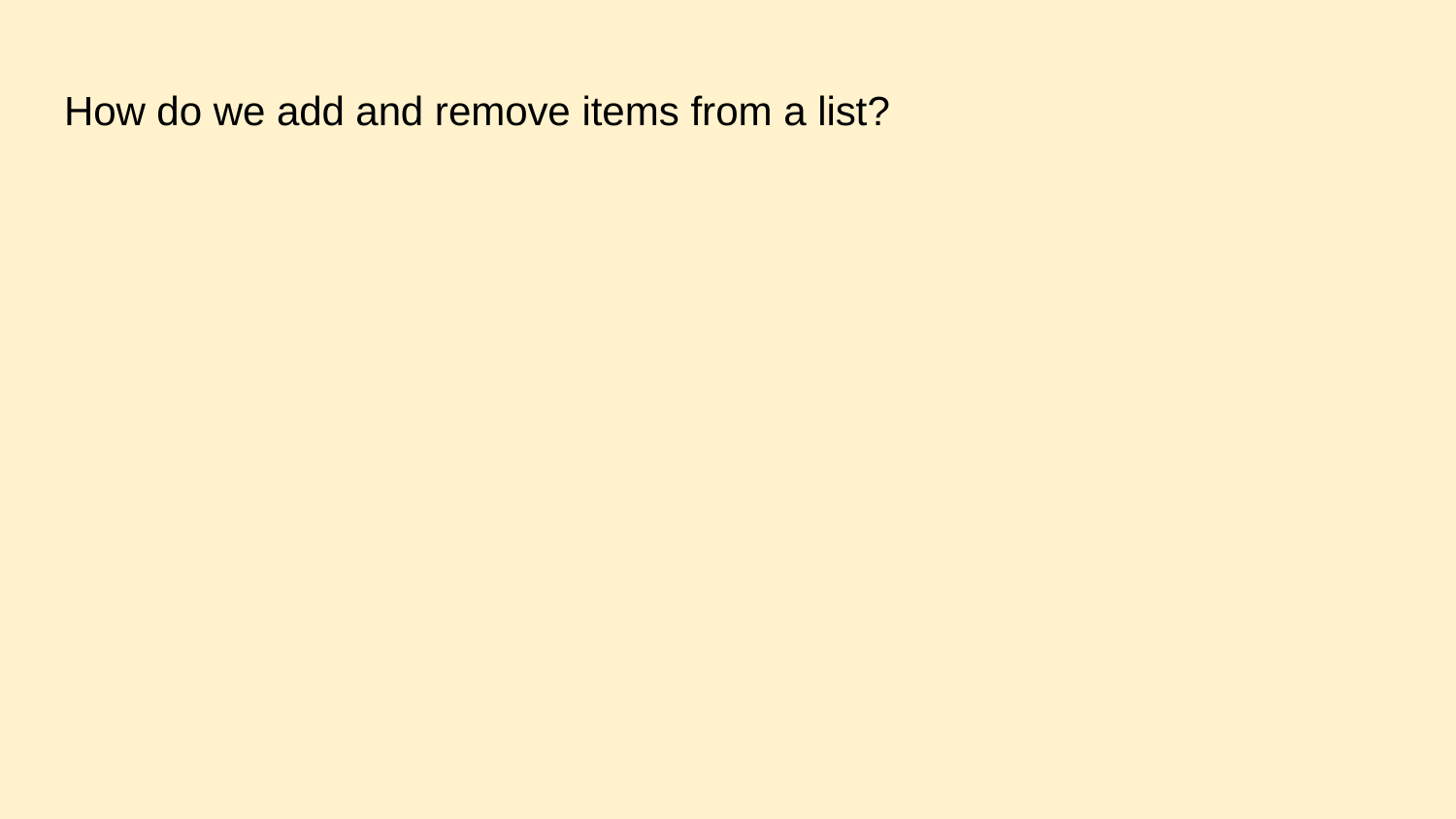

# How do we add and remove items from a list?